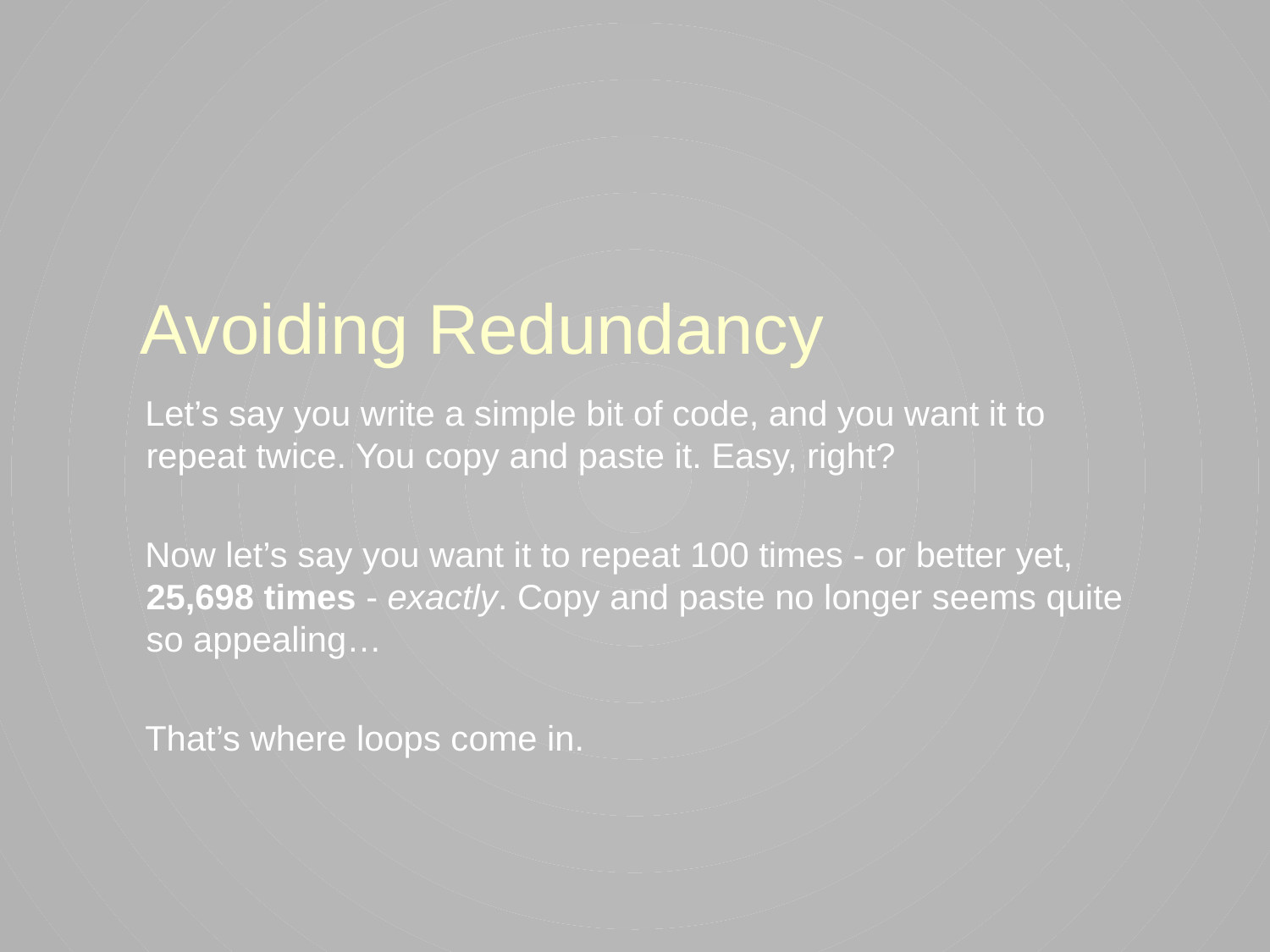

# Avoiding Redundancy
Let’s say you write a simple bit of code, and you want it to repeat twice. You copy and paste it. Easy, right?

Now let’s say you want it to repeat 100 times - or better yet, 25,698 times - exactly. Copy and paste no longer seems quite so appealing…

That’s where loops come in.